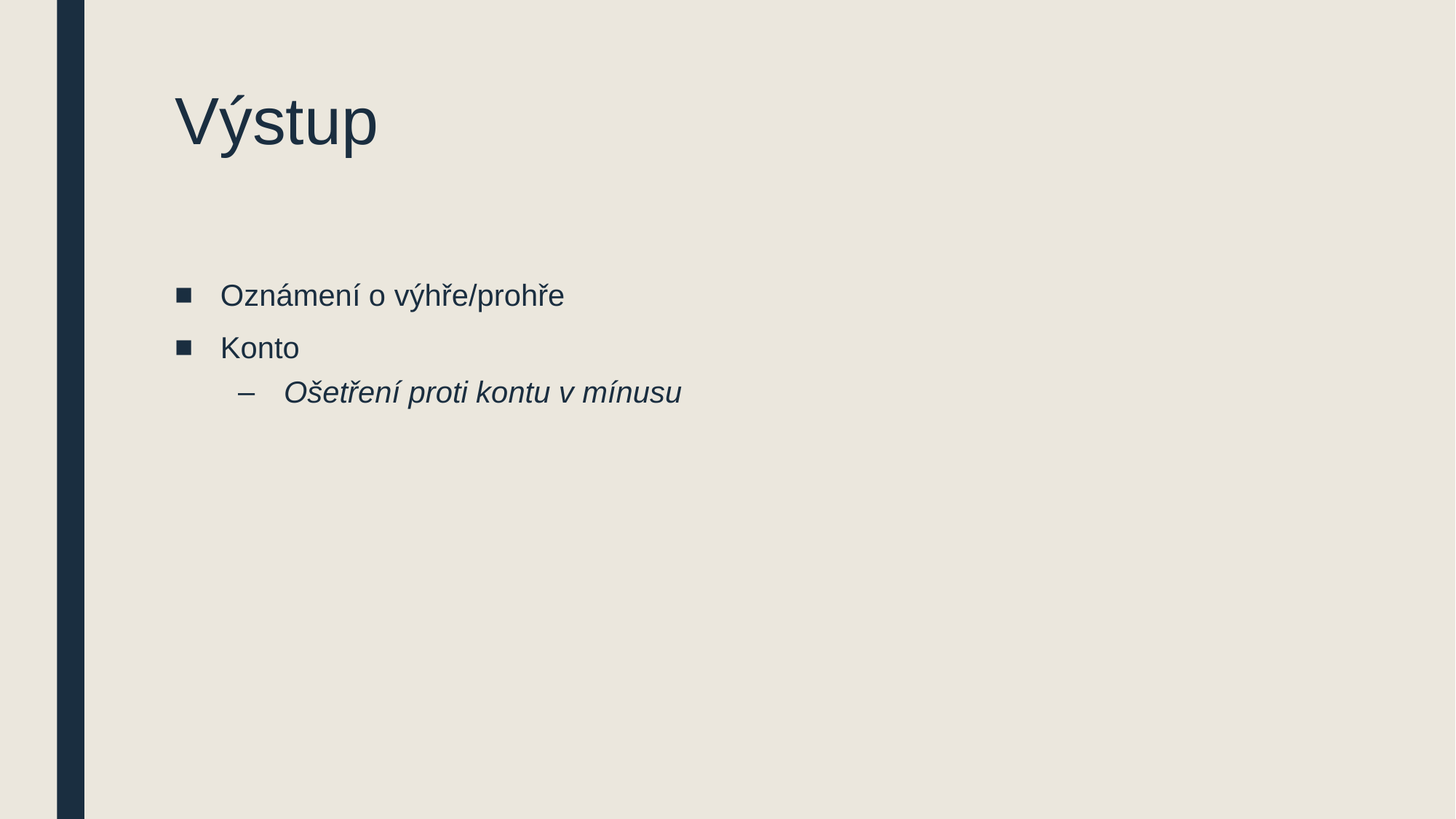

# Výstup
Oznámení o výhře/prohře
Konto
Ošetření proti kontu v mínusu